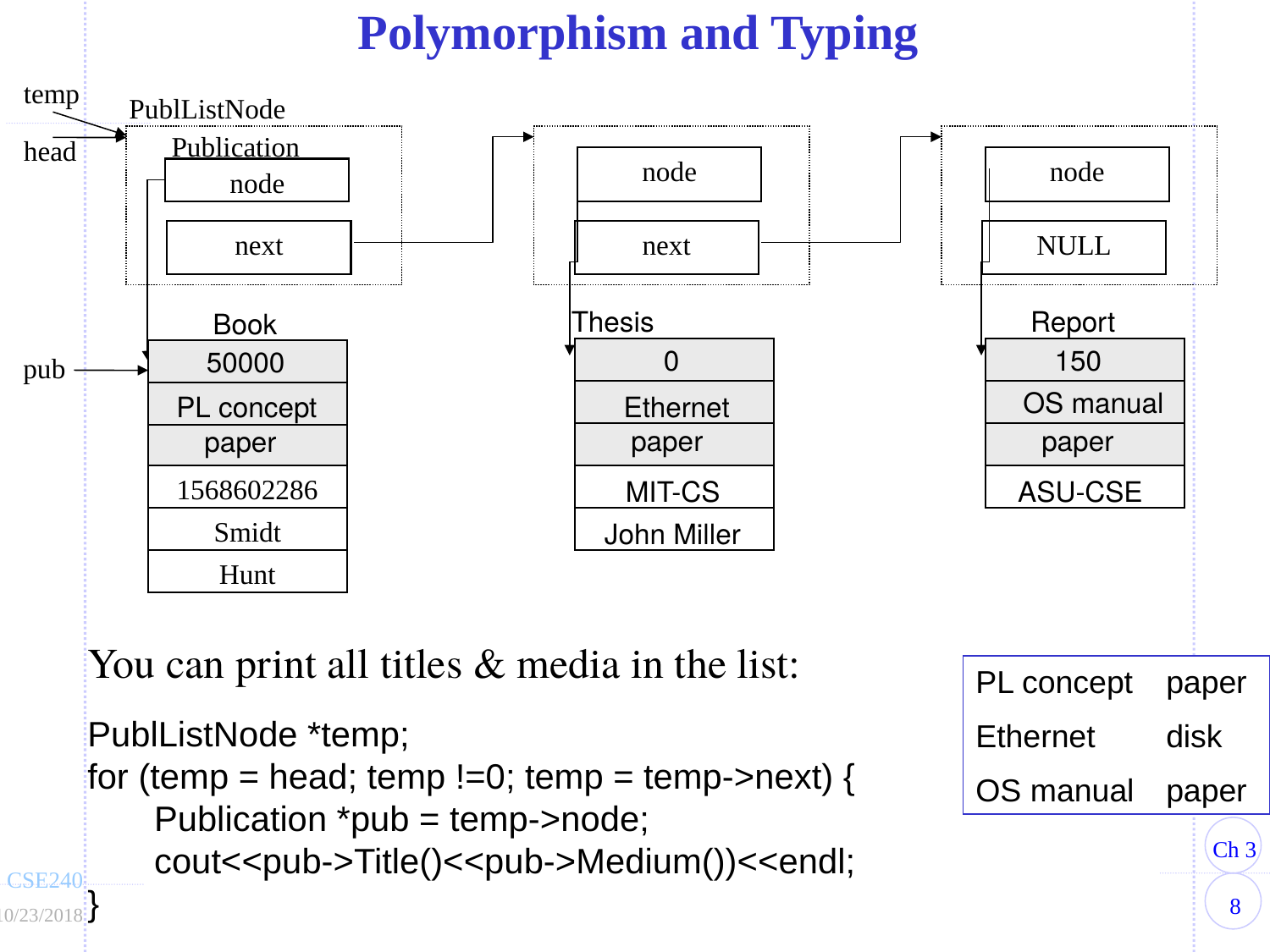

Polymorphism and Typing
temp
PublListNode

Publication

head

node
node
node
next
next
NULL
Thesis
Report
Book

0
150
50000
pub

OS manual
PL concept
Ethernet

paper

paper

paper
1568602286

MIT-CS
ASU-CSE
Smidt

John Miller
Hunt
You can print all titles & media in the list:
PublListNode *temp;
for (temp = head; temp !=0; temp = temp->next) {
	Publication *pub = temp->node;
	cout<<pub->Title()<<pub->Medium())<<endl;
}
PL concept	paper
Ethernet	disk
OS manual	paper